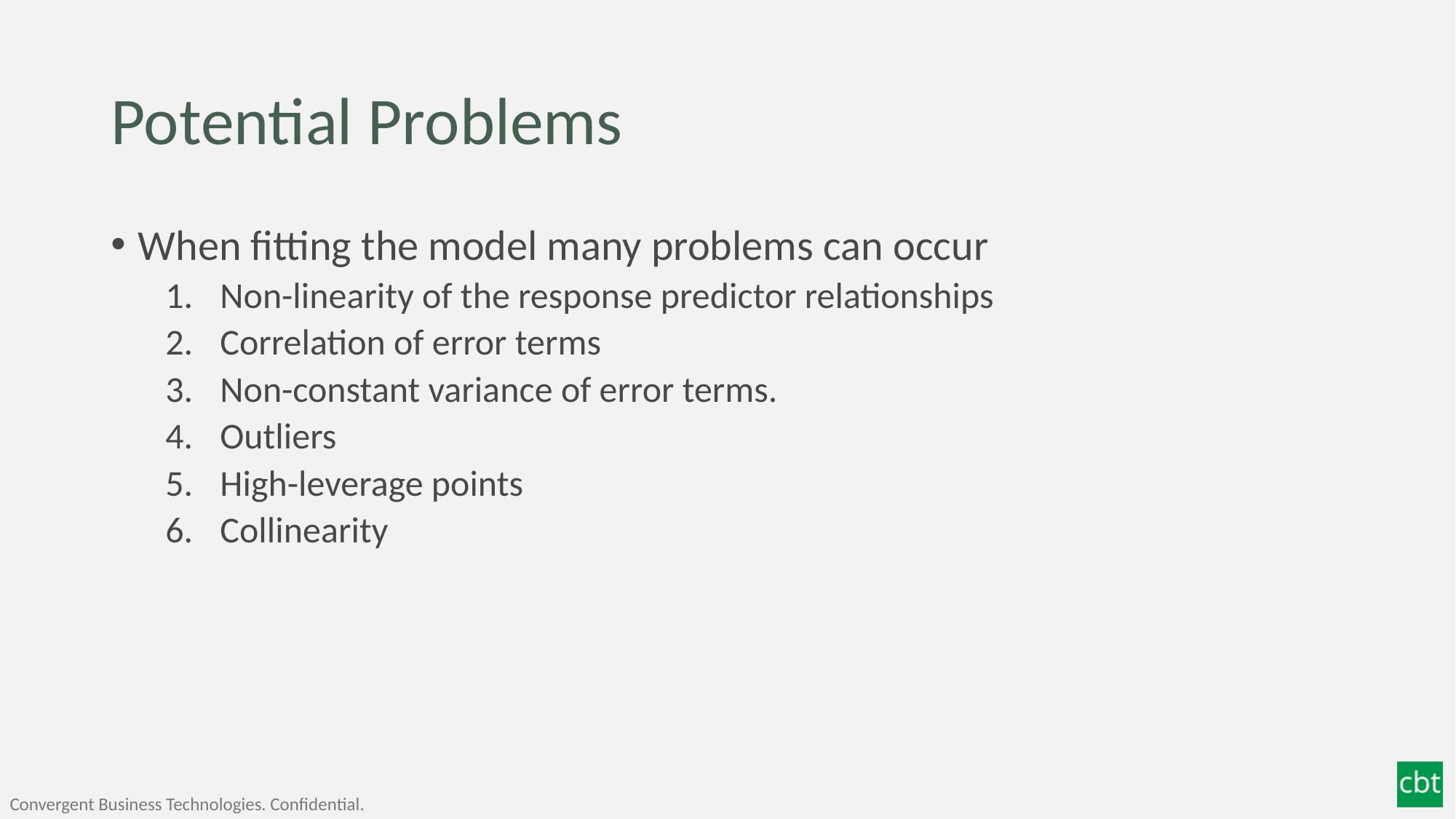

# Potential Problems
When fitting the model many problems can occur
Non-linearity of the response predictor relationships
Correlation of error terms
Non-constant variance of error terms.
Outliers
High-leverage points
Collinearity